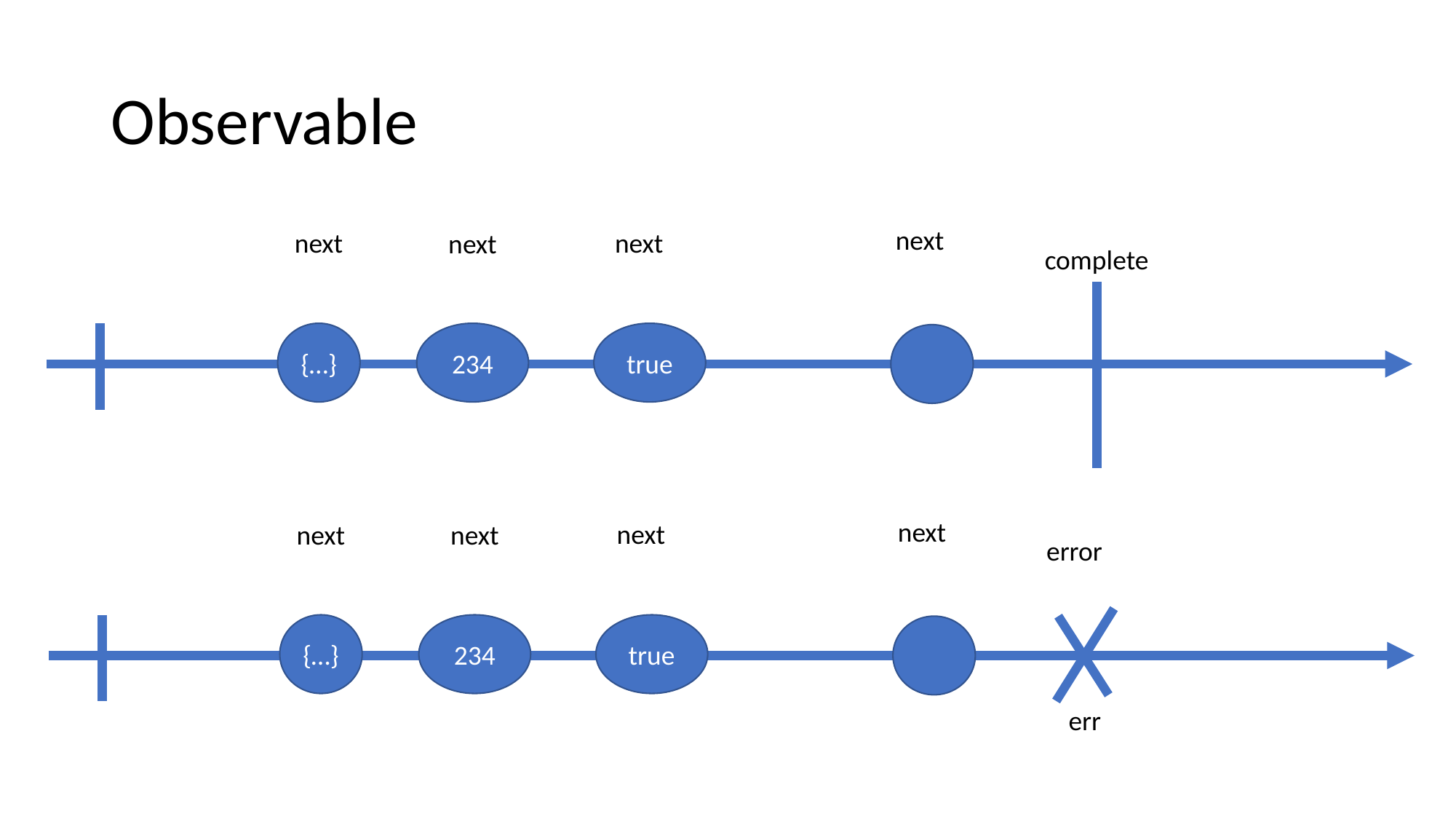

# Observable
next
next
next
next
complete
234
true
{…}

next
next
next
next
error
234
true
{…}

err